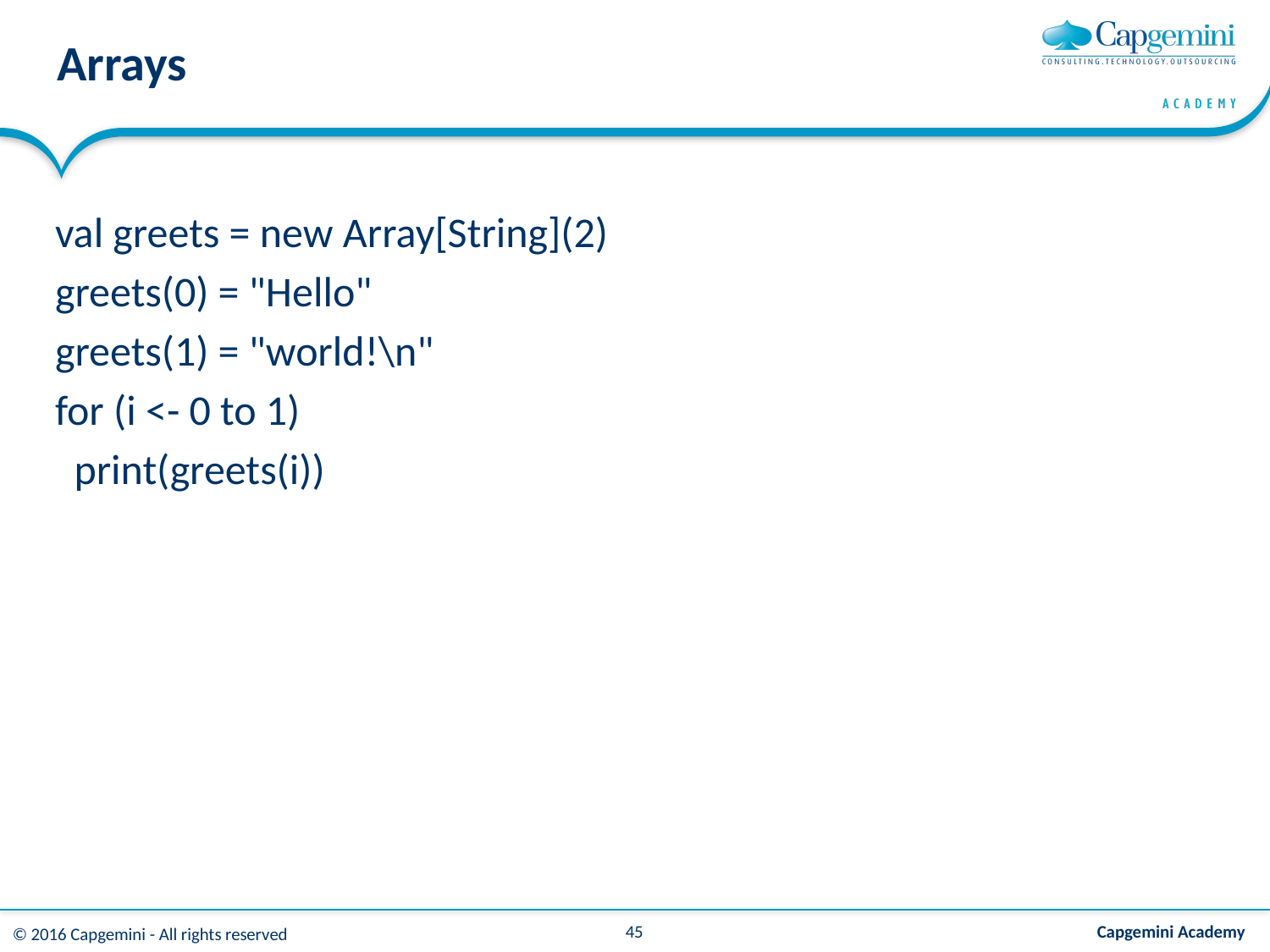

# Arrays
val greets = new Array[String](2)
greets(0) = "Hello"
greets(1) = "world!\n"
for (i <- 0 to 1)
  print(greets(i))
45